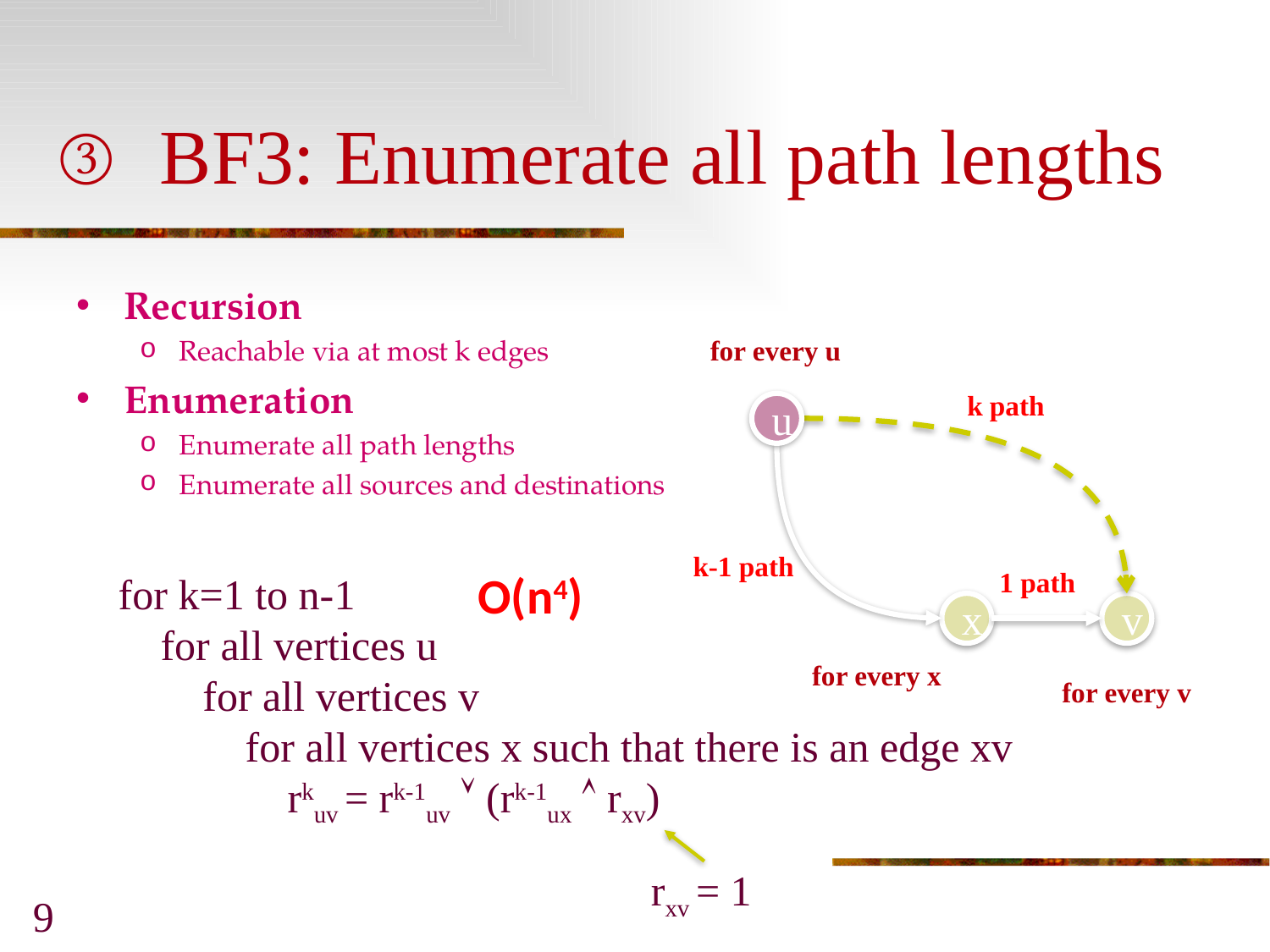

# BF3: Enumerate all path lengths
Recursion
Reachable via at most k edges
Enumeration
Enumerate all path lengths
Enumerate all sources and destinations
for every u
k path
u
k-1 path
1 path
O(n4)
for k=1 to n-1
    for all vertices u
        for all vertices v
            for all vertices x such that there is an edge xv
                rkuv = rk-1uv ∨ (rk-1ux ∧ rxv)
x
v
for every x
for every v
rxv = 1
9